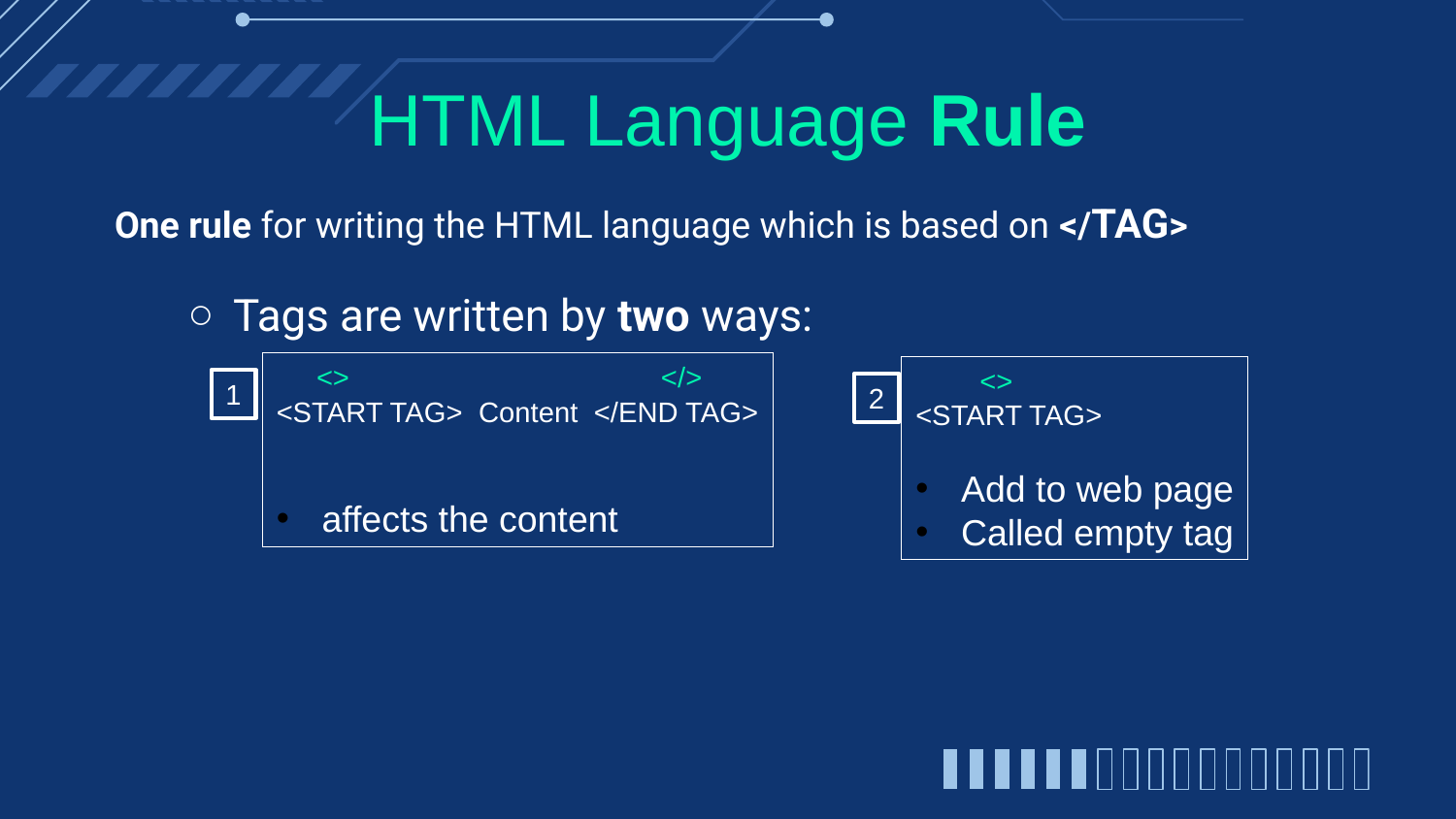

# HTML Language Rule
One rule for writing the HTML language which is based on </TAG>
Tags are written by two ways:
     <>                                       </>
<START TAG>  Content  </END TAG>

affects the content
        <>
<START TAG>

Add to web page
Called empty tag
1
2